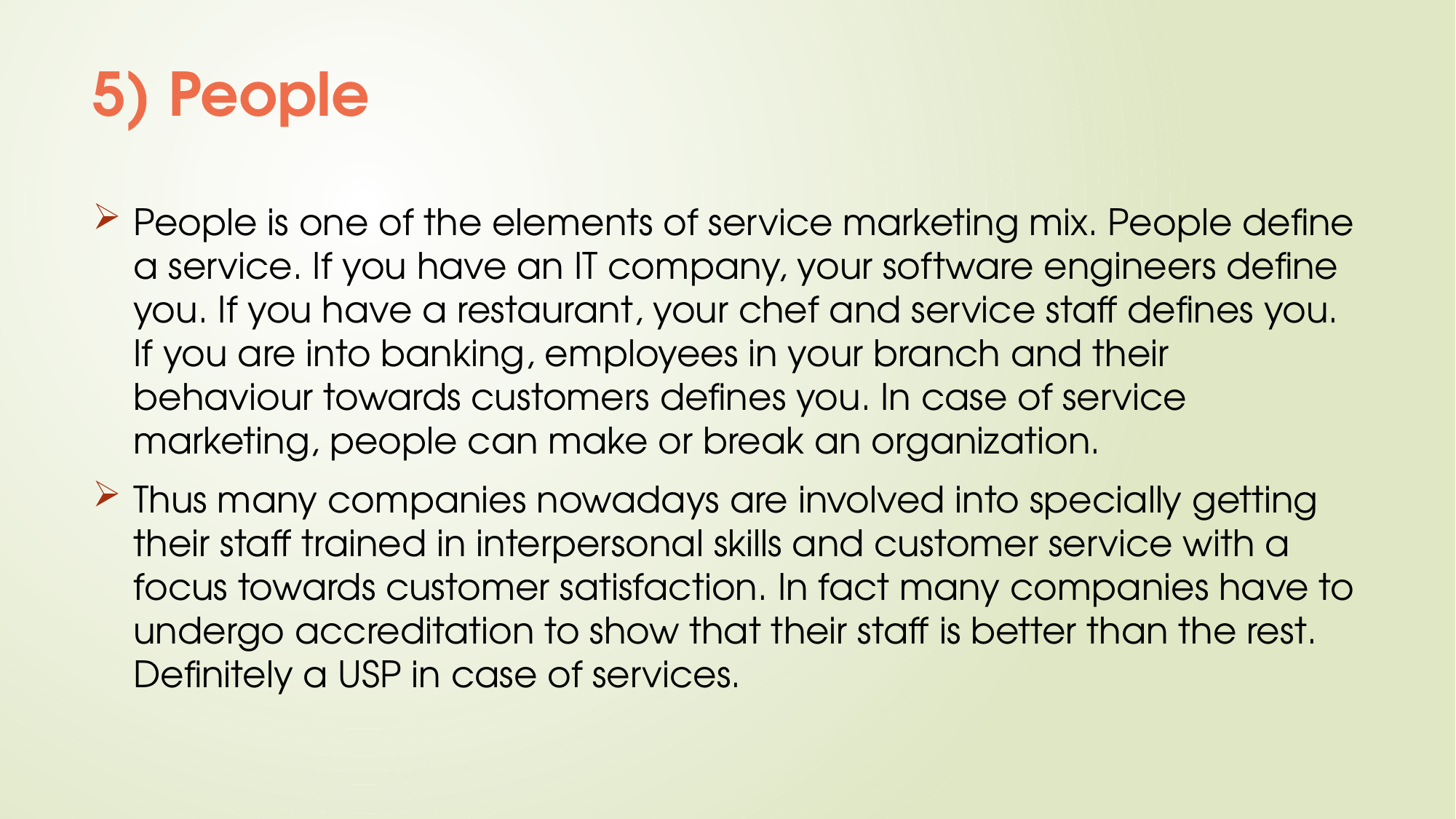

# 5) People
People is one of the elements of service marketing mix. People define a service. If you have an IT company, your software engineers define you. If you have a restaurant, your chef and service staff defines you. If you are into banking, employees in your branch and their behaviour towards customers defines you. In case of service marketing, people can make or break an organization.
Thus many companies nowadays are involved into specially getting their staff trained in interpersonal skills and customer service with a focus towards customer satisfaction. In fact many companies have to undergo accreditation to show that their staff is better than the rest. Definitely a USP in case of services.